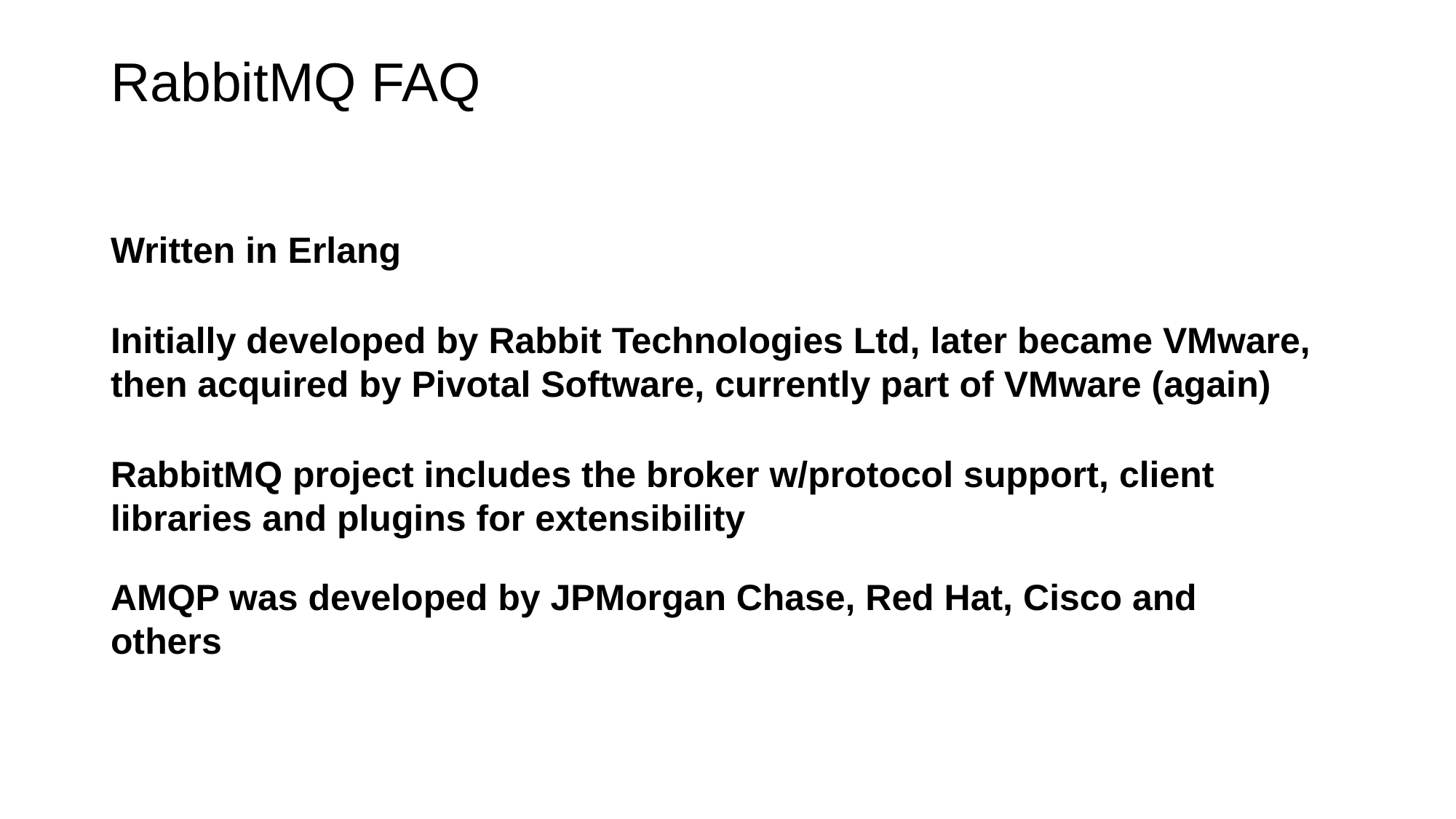

# RabbitMQ FAQ
Written in Erlang
Initially developed by Rabbit Technologies Ltd, later became VMware, then acquired by Pivotal Software, currently part of VMware (again)
RabbitMQ project includes the broker w/protocol support, client libraries and plugins for extensibility

AMQP was developed by JPMorgan Chase, Red Hat, Cisco and others